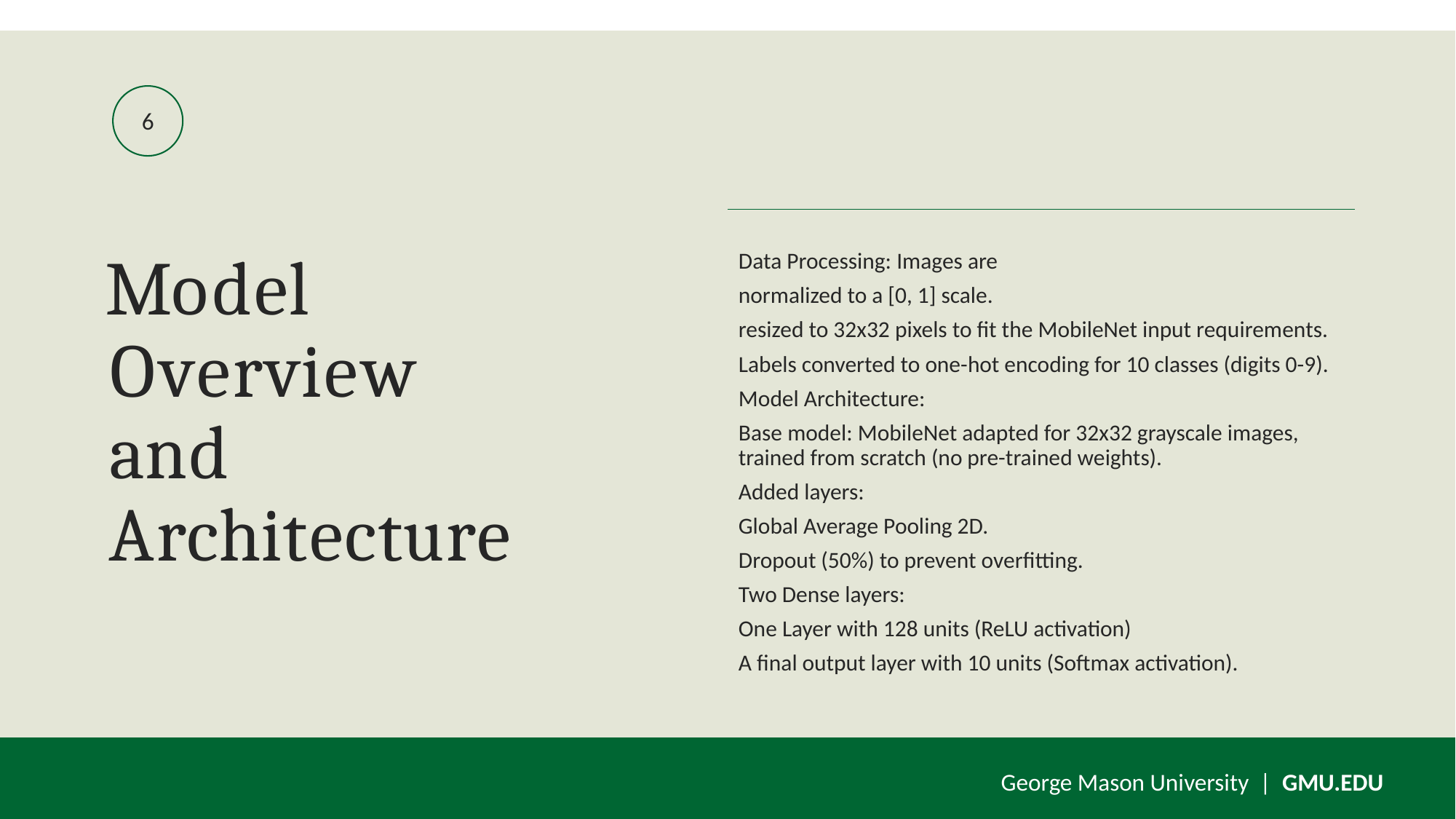

6
# Model Overview and Architecture
Data Processing: Images are
normalized to a [0, 1] scale.
resized to 32x32 pixels to fit the MobileNet input requirements.
Labels converted to one-hot encoding for 10 classes (digits 0-9).
Model Architecture:
Base model: MobileNet adapted for 32x32 grayscale images, trained from scratch (no pre-trained weights).
Added layers:
Global Average Pooling 2D.
Dropout (50%) to prevent overfitting.
Two Dense layers:
One Layer with 128 units (ReLU activation)
A final output layer with 10 units (Softmax activation).
George Mason University  |  GMU.EDU